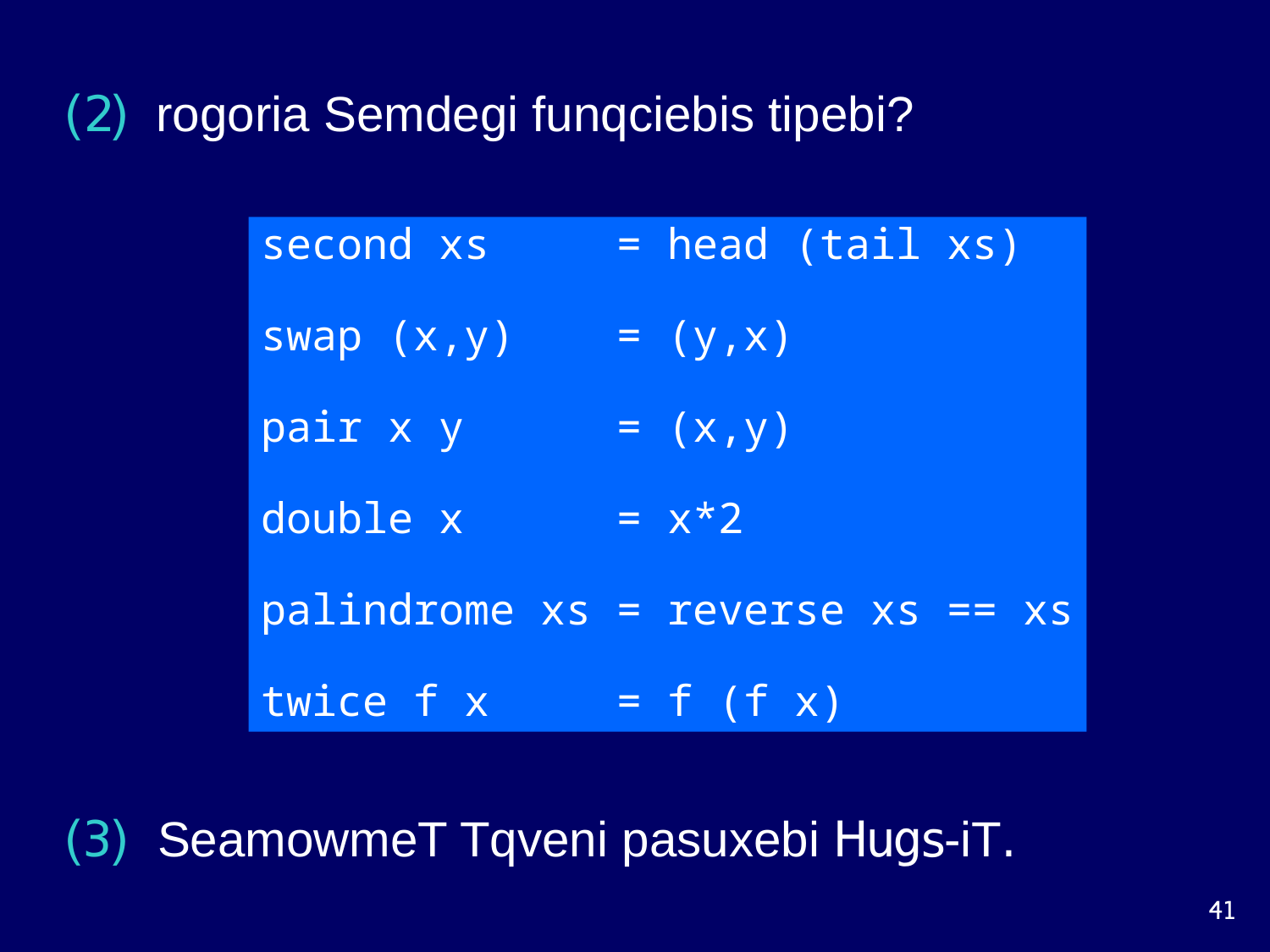

rogoria Semdegi funqciebis tipebi?
(2)
second xs     = head (tail xs)

swap (x,y)    = (y,x)

pair x y      = (x,y)

double x      = x*2

palindrome xs = reverse xs == xs

twice f x     = f (f x)
(3)
SeamowmeT Tqveni pasuxebi Hugs-iT.
41